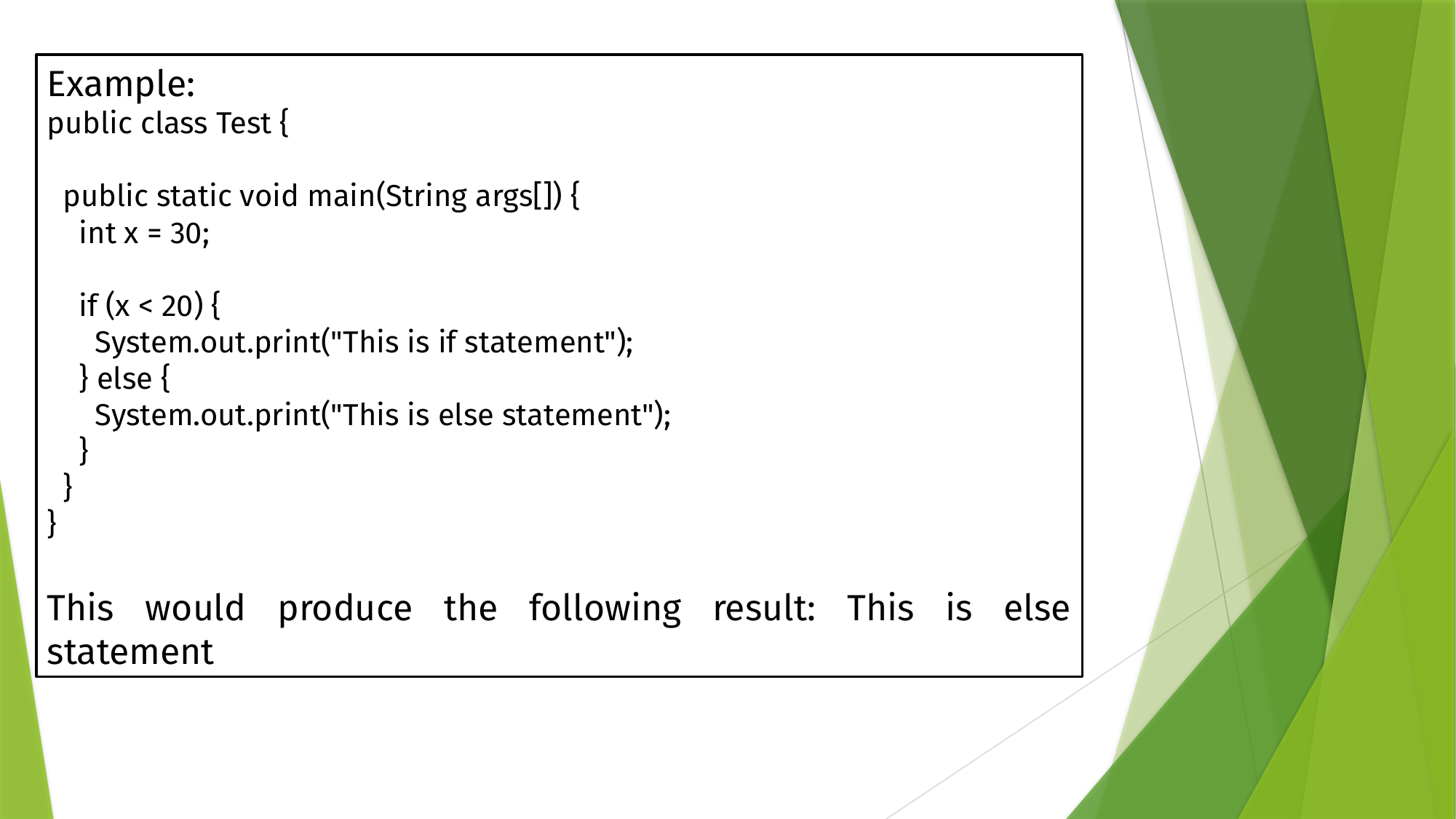

Example:
public class Test {
  public static void main(String args[]) {
    int x = 30;
    if (x < 20) {
      System.out.print("This is if statement");
    } else {
      System.out.print("This is else statement");
    }
  }
}

This would produce the following result: This is else statement